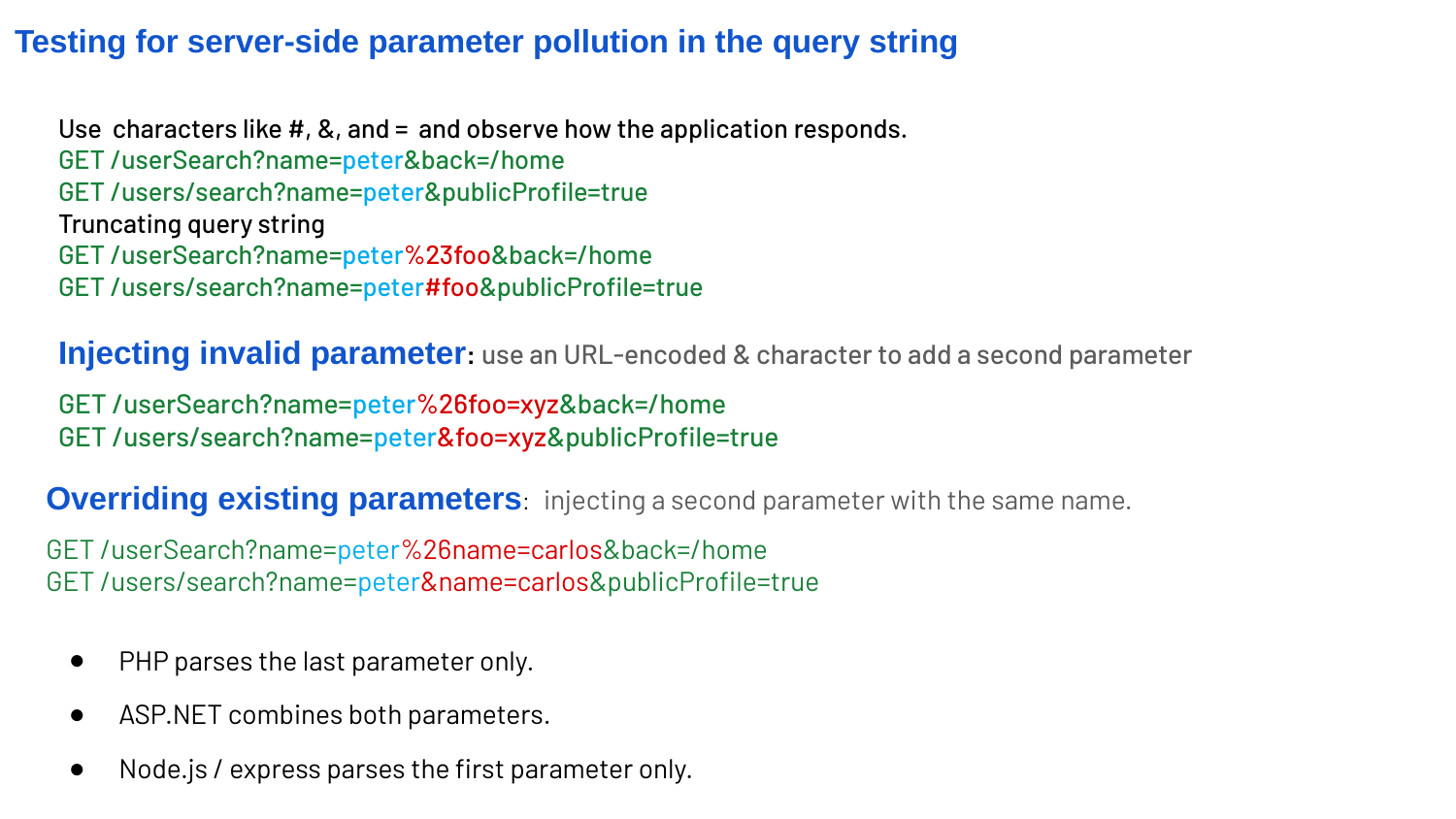

Testing for server-side parameter pollution in the query string

Use  characters like #, &, and =  and observe how the application responds.
GET /userSearch?name=peter&back=/home
GET /users/search?name=peter&publicProfile=true
Truncating query string
GET /userSearch?name=peter%23foo&back=/home
GET /users/search?name=peter#foo&publicProfile=true

Injecting invalid parameter: use an URL-encoded & character to add a second parameter
GET /userSearch?name=peter%26foo=xyz&back=/home
GET /users/search?name=peter&foo=xyz&publicProfile=true
Overriding existing parameters:  injecting a second parameter with the same name.
GET /userSearch?name=peter%26name=carlos&back=/home
GET /users/search?name=peter&name=carlos&publicProfile=true
PHP parses the last parameter only.
ASP.NET combines both parameters.
Node.js / express parses the first parameter only.